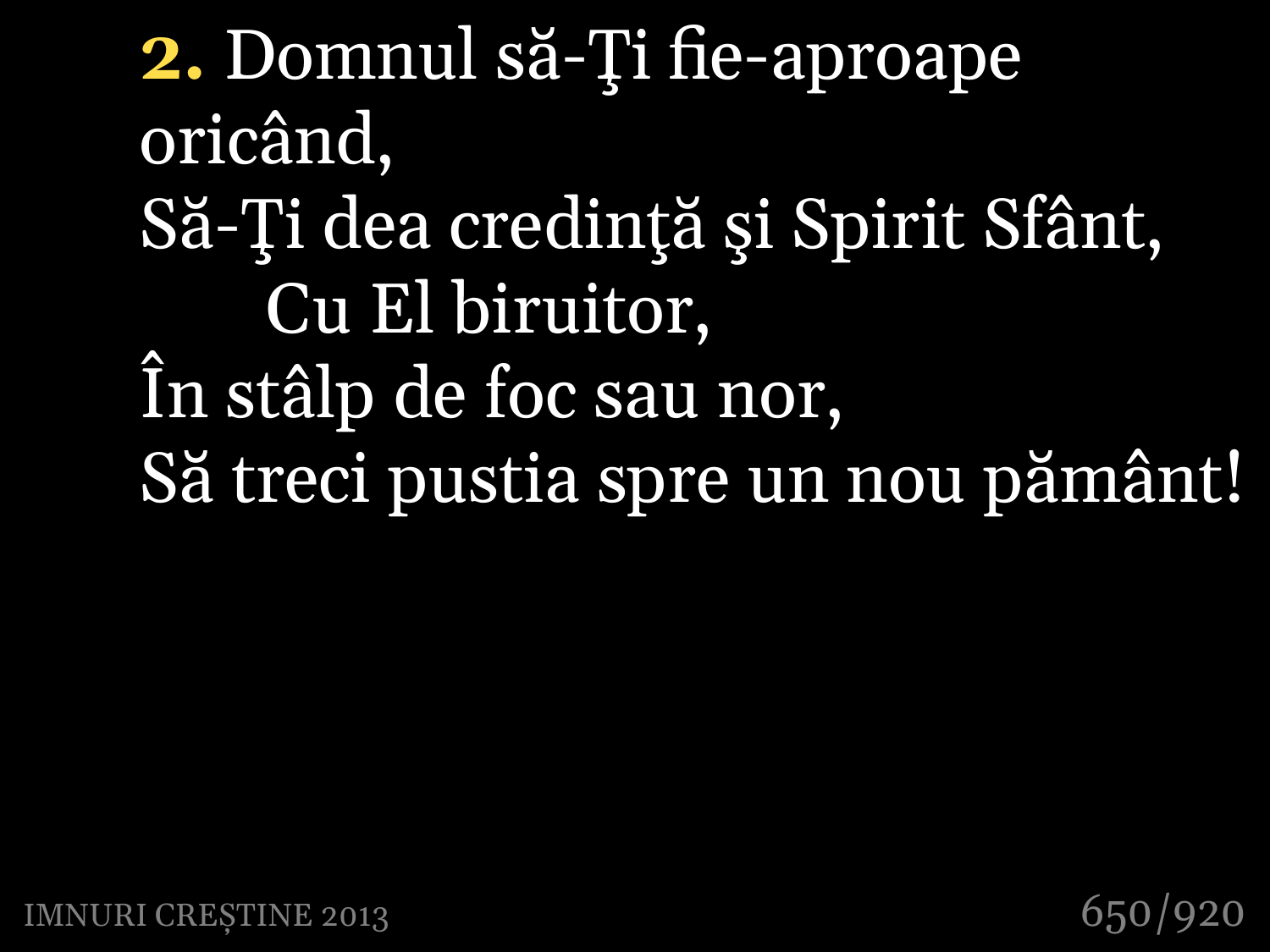

2. Domnul să-Ţi fie-aproape 	oricând,
Să-Ţi dea credinţă şi Spirit Sfânt,
	Cu El biruitor,
În stâlp de foc sau nor,
Să treci pustia spre un nou pământ!
650/920
IMNURI CREȘTINE 2013